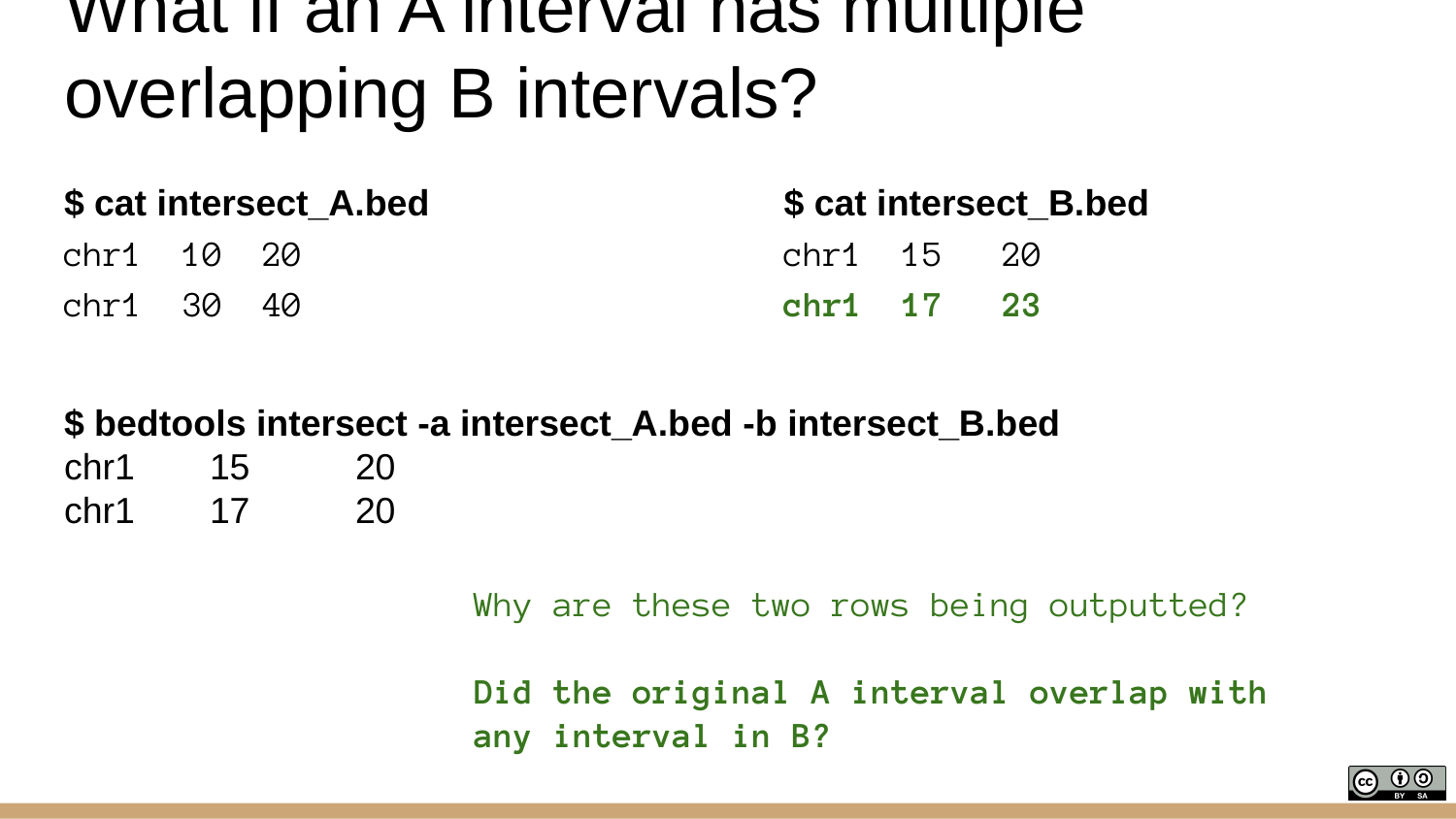

# What if an A interval has multiple overlapping B intervals?
$ cat intersect_A.bed
chr1  10  20
chr1  30  40

$ cat intersect_B.bed
chr1  15   20
chr1  17   23
$ bedtools intersect -a intersect_A.bed -b intersect_B.bed
chr1	15	20
chr1	17	20

Why are these two rows being outputted?

Did the original A interval overlap with any interval in B?